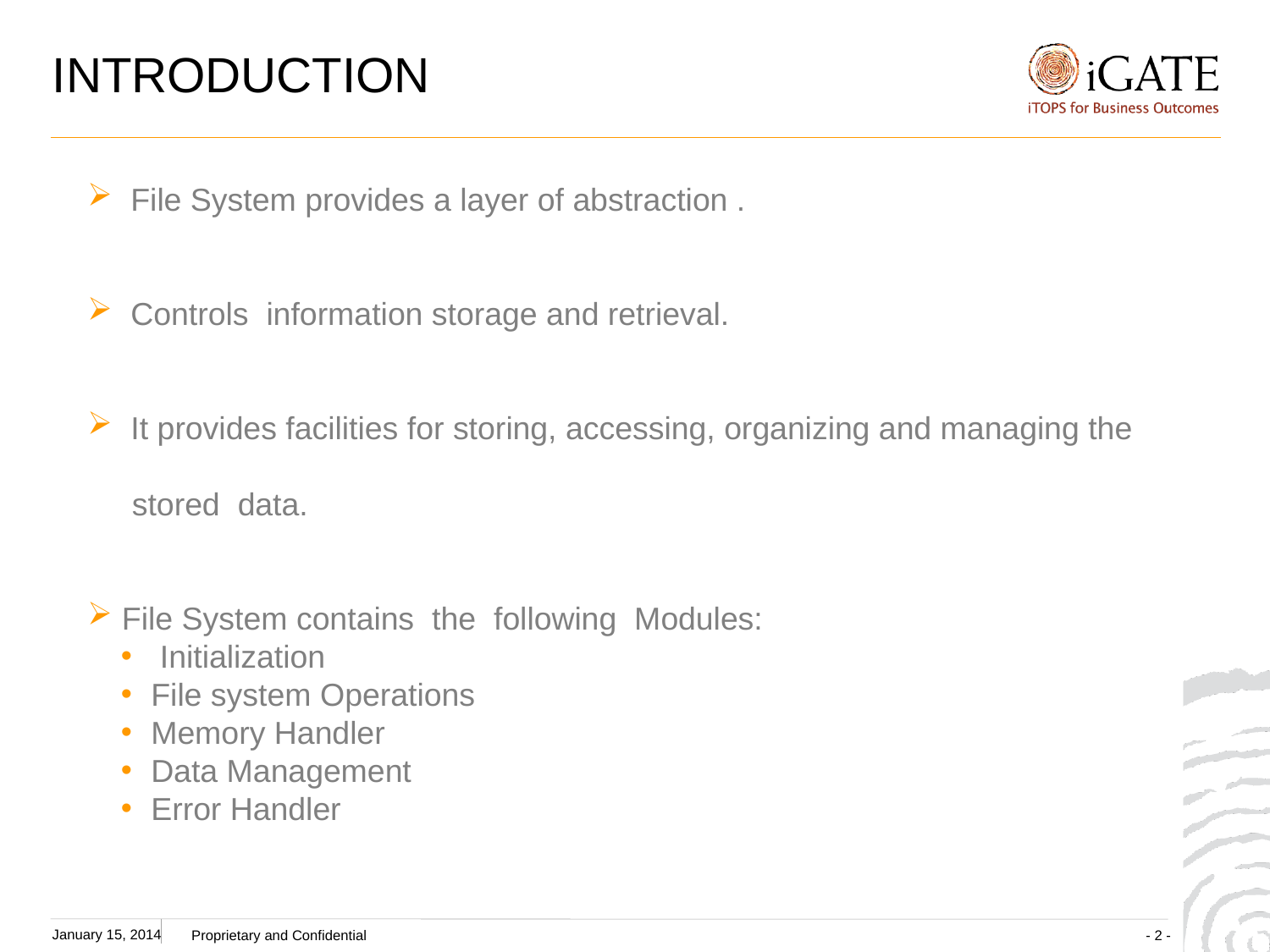

# INTRODUCTION
  File System provides a layer of abstraction .

  Controls  information storage and retrieval.

  It provides facilities for storing, accessing, organizing and managing the
     stored  data.

 File System contains  the  following  Modules:
 Initialization
File system Operations
Memory Handler
Data Management
Error Handler